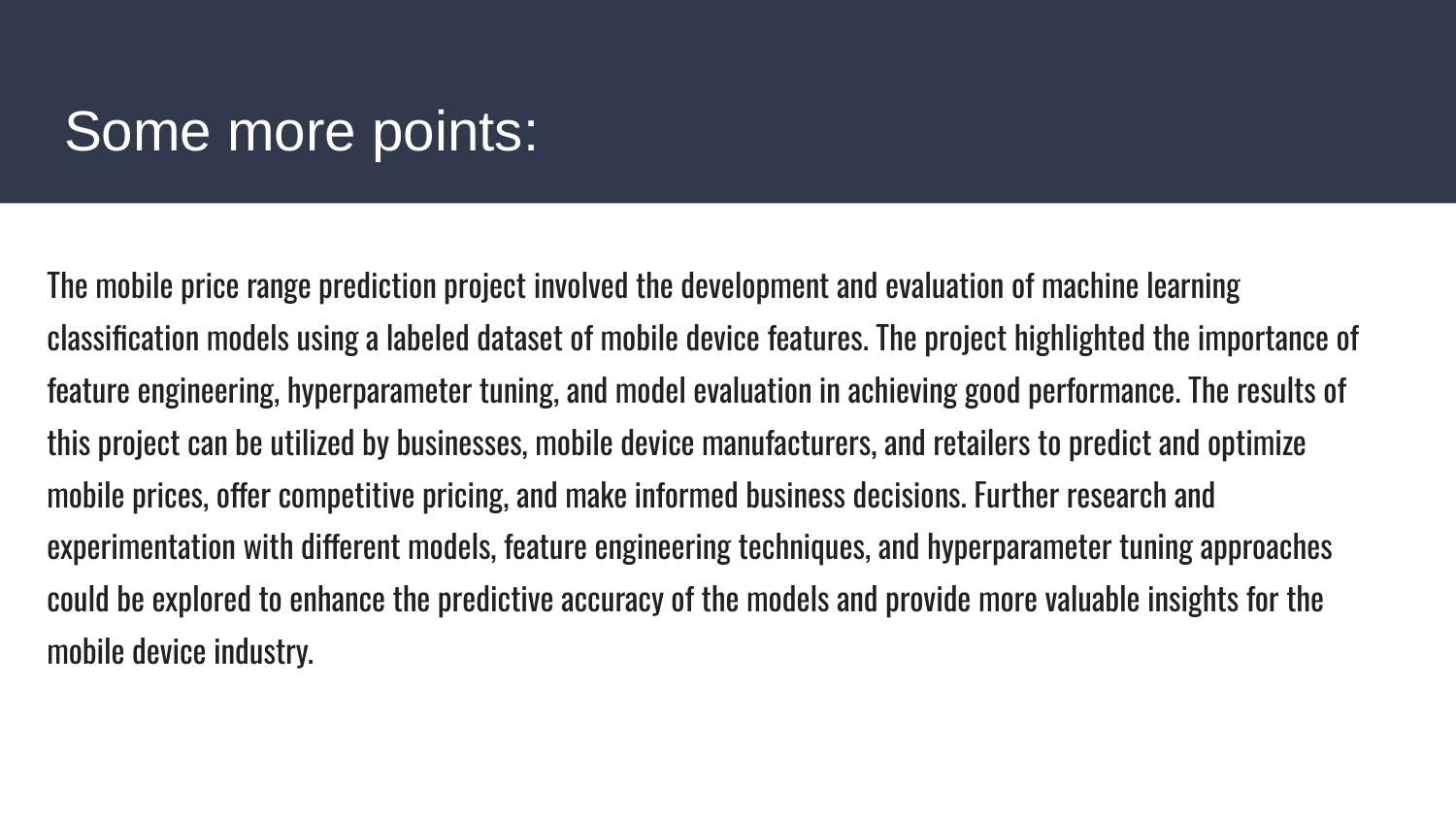

# Some more points:
The mobile price range prediction project involved the development and evaluation of machine learning classification models using a labeled dataset of mobile device features. The project highlighted the importance of feature engineering, hyperparameter tuning, and model evaluation in achieving good performance. The results of this project can be utilized by businesses, mobile device manufacturers, and retailers to predict and optimize mobile prices, offer competitive pricing, and make informed business decisions. Further research and experimentation with different models, feature engineering techniques, and hyperparameter tuning approaches could be explored to enhance the predictive accuracy of the models and provide more valuable insights for the mobile device industry.